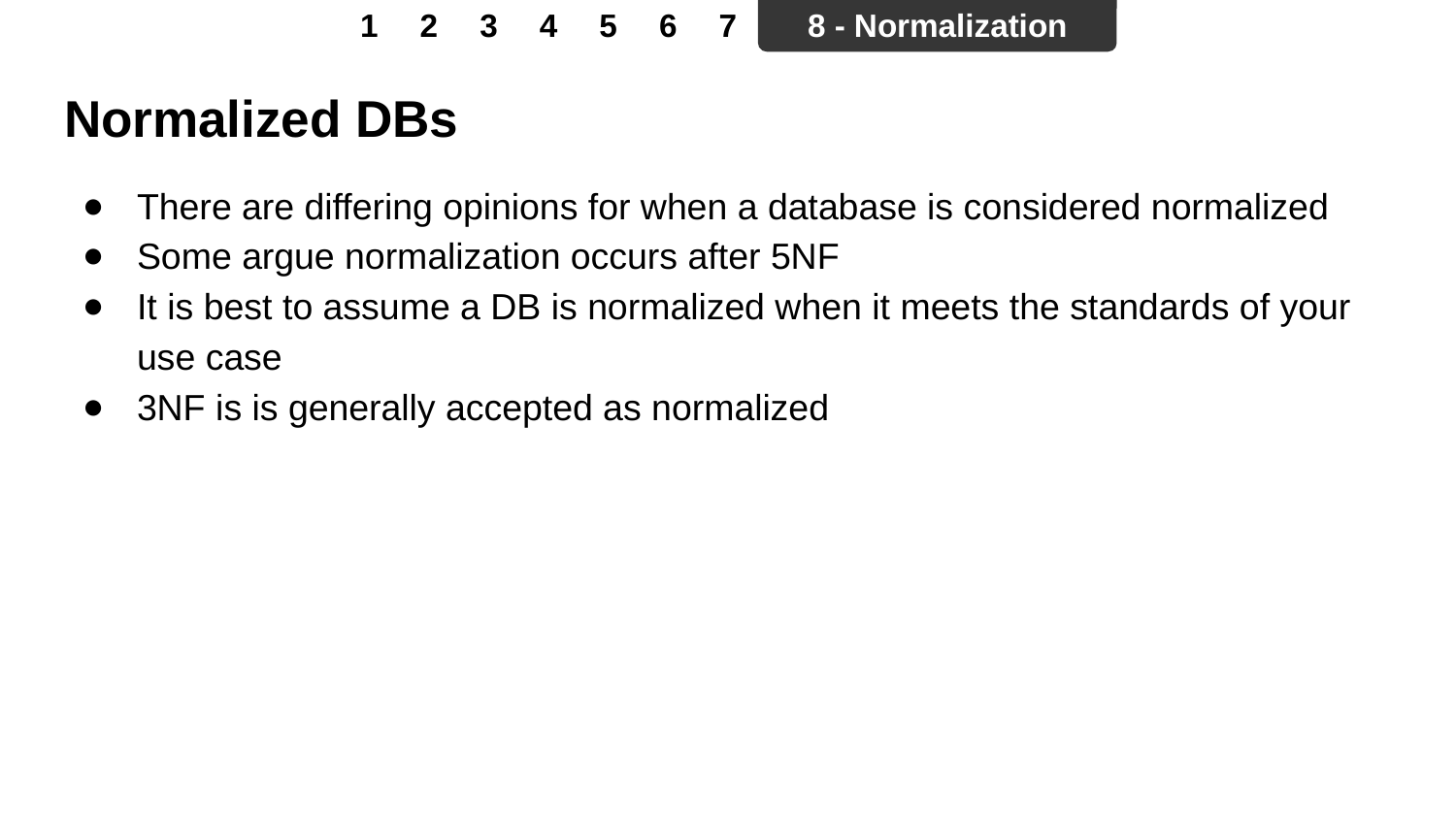

1
2
3
4
5
6
7
8 - Normalization

# Normalized DBs
There are differing opinions for when a database is considered normalized
Some argue normalization occurs after 5NF
It is best to assume a DB is normalized when it meets the standards of your use case
3NF is is generally accepted as normalized